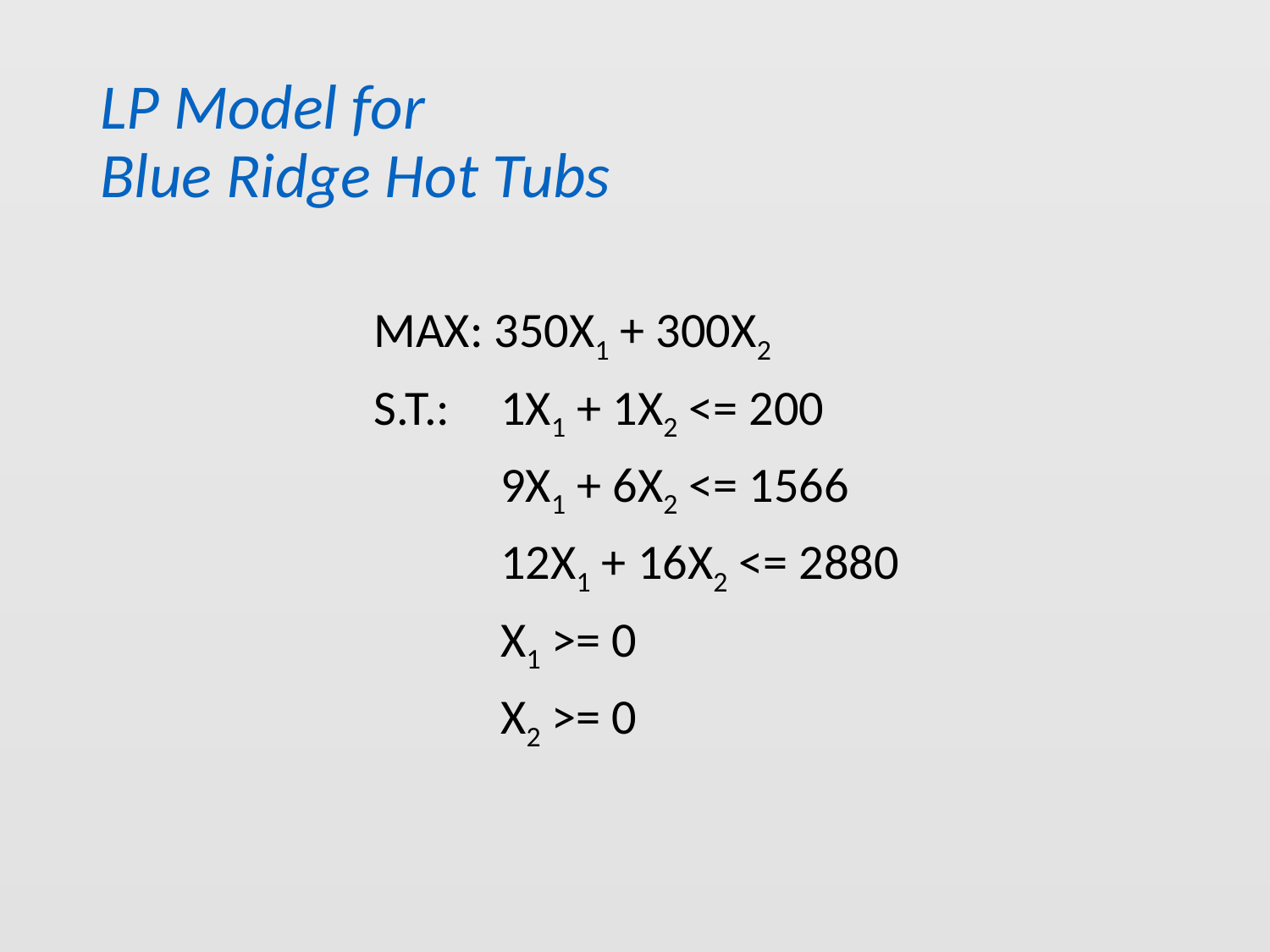

# LP Model for Blue Ridge Hot Tubs
MAX: 350X1 + 300X2
S.T.:	1X1 + 1X2 <= 200
	9X1 + 6X2 <= 1566
	12X1 + 16X2 <= 2880
	X1 >= 0
 	X2 >= 0